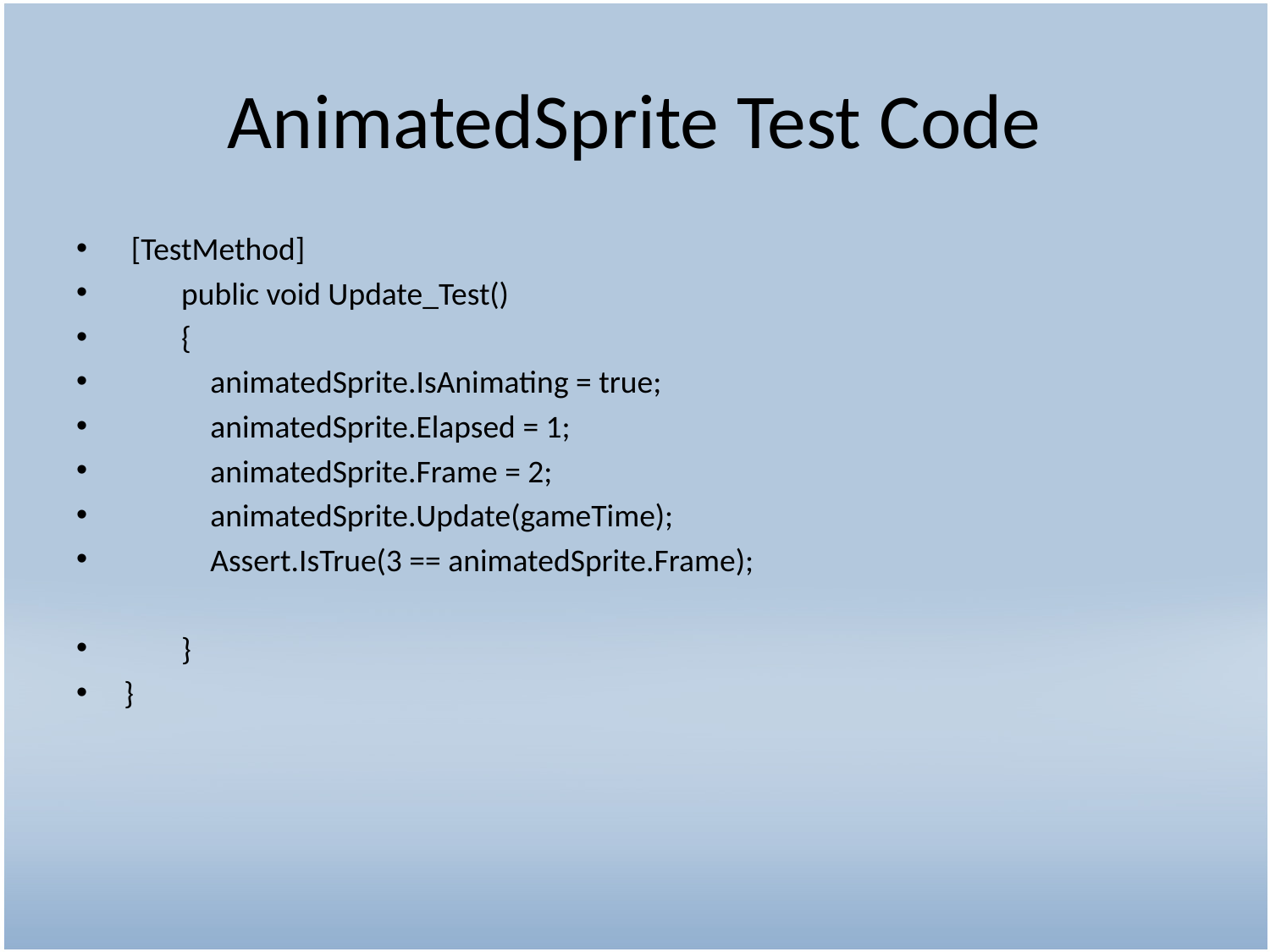

# AnimatedSprite Test Code
 [TestMethod]
        public void Update_Test()
        {
            animatedSprite.IsAnimating = true;
            animatedSprite.Elapsed = 1;
            animatedSprite.Frame = 2;
            animatedSprite.Update(gameTime);
            Assert.IsTrue(3 == animatedSprite.Frame);

        }
}